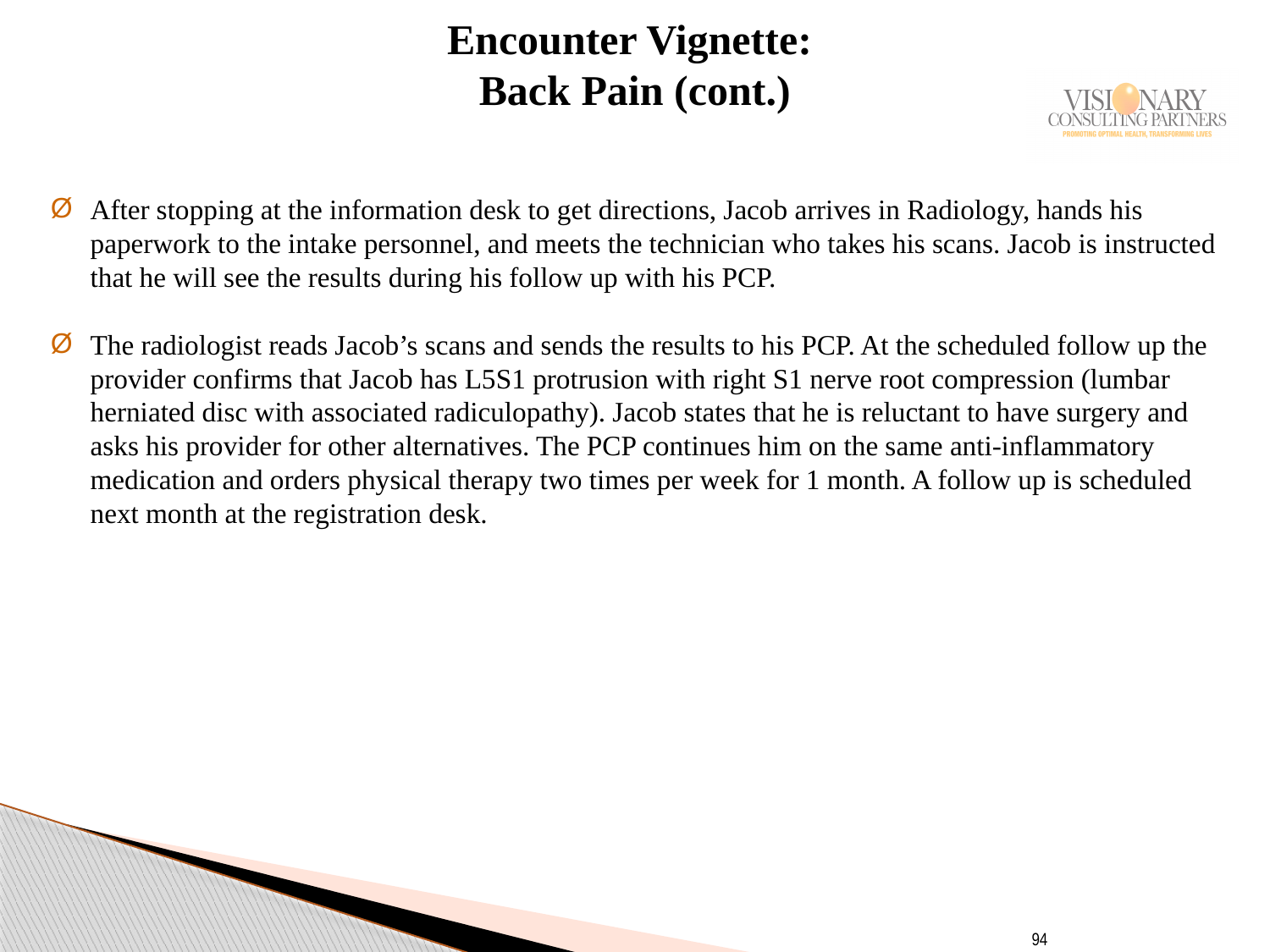

# Encounter Vignette: Back Pain (cont.)
After stopping at the information desk to get directions, Jacob arrives in Radiology, hands his paperwork to the intake personnel, and meets the technician who takes his scans. Jacob is instructed that he will see the results during his follow up with his PCP.

The radiologist reads Jacob’s scans and sends the results to his PCP. At the scheduled follow up the provider confirms that Jacob has L5S1 protrusion with right S1 nerve root compression (lumbar herniated disc with associated radiculopathy). Jacob states that he is reluctant to have surgery and asks his provider for other alternatives. The PCP continues him on the same anti-inflammatory medication and orders physical therapy two times per week for 1 month. A follow up is scheduled next month at the registration desk.

94